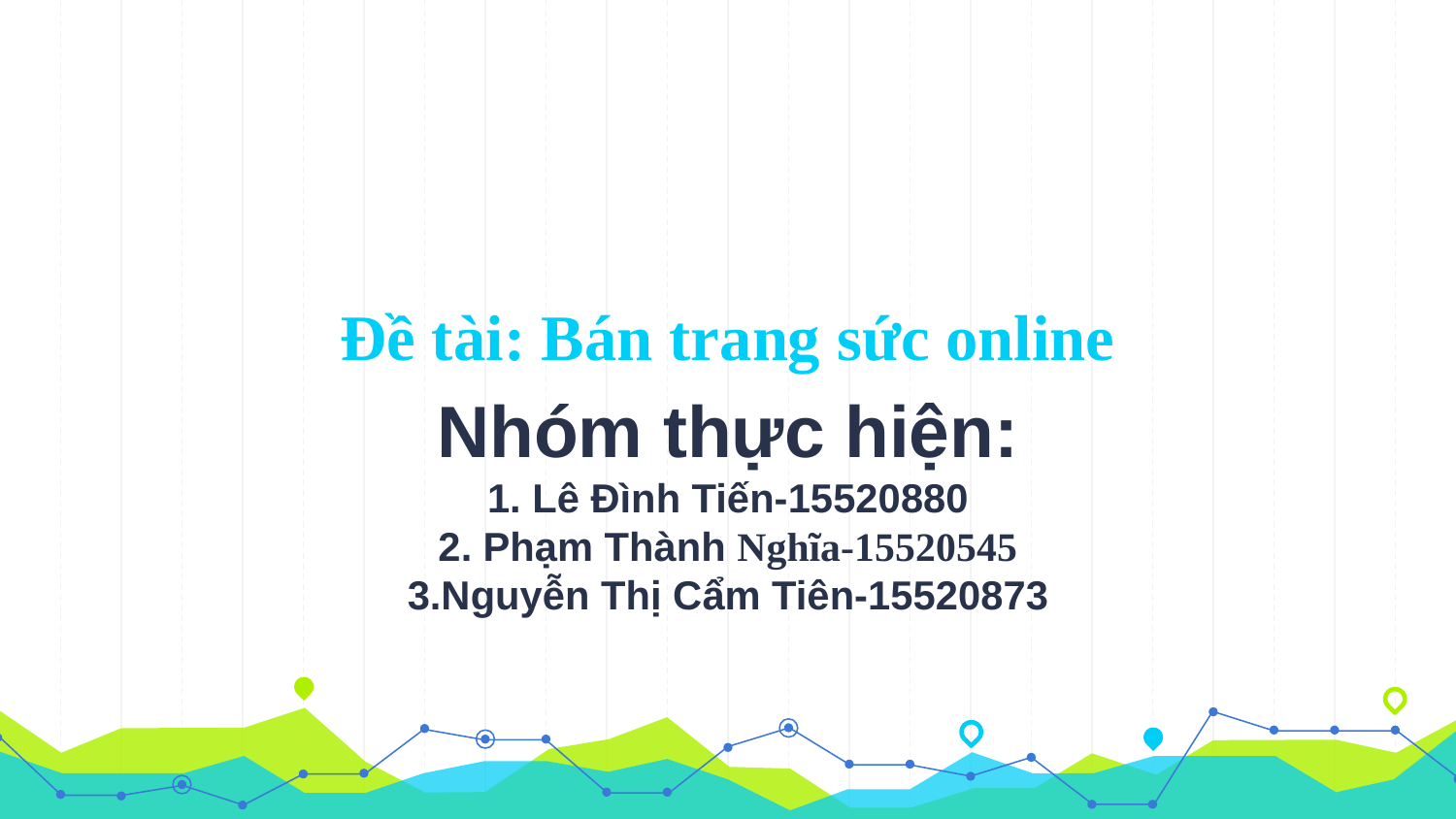

Đề tài: Bán trang sức online
Nhóm thực hiện:
1. Lê Đình Tiến-15520880
2. Phạm Thành Nghĩa-15520545
3.Nguyễn Thị Cẩm Tiên-15520873